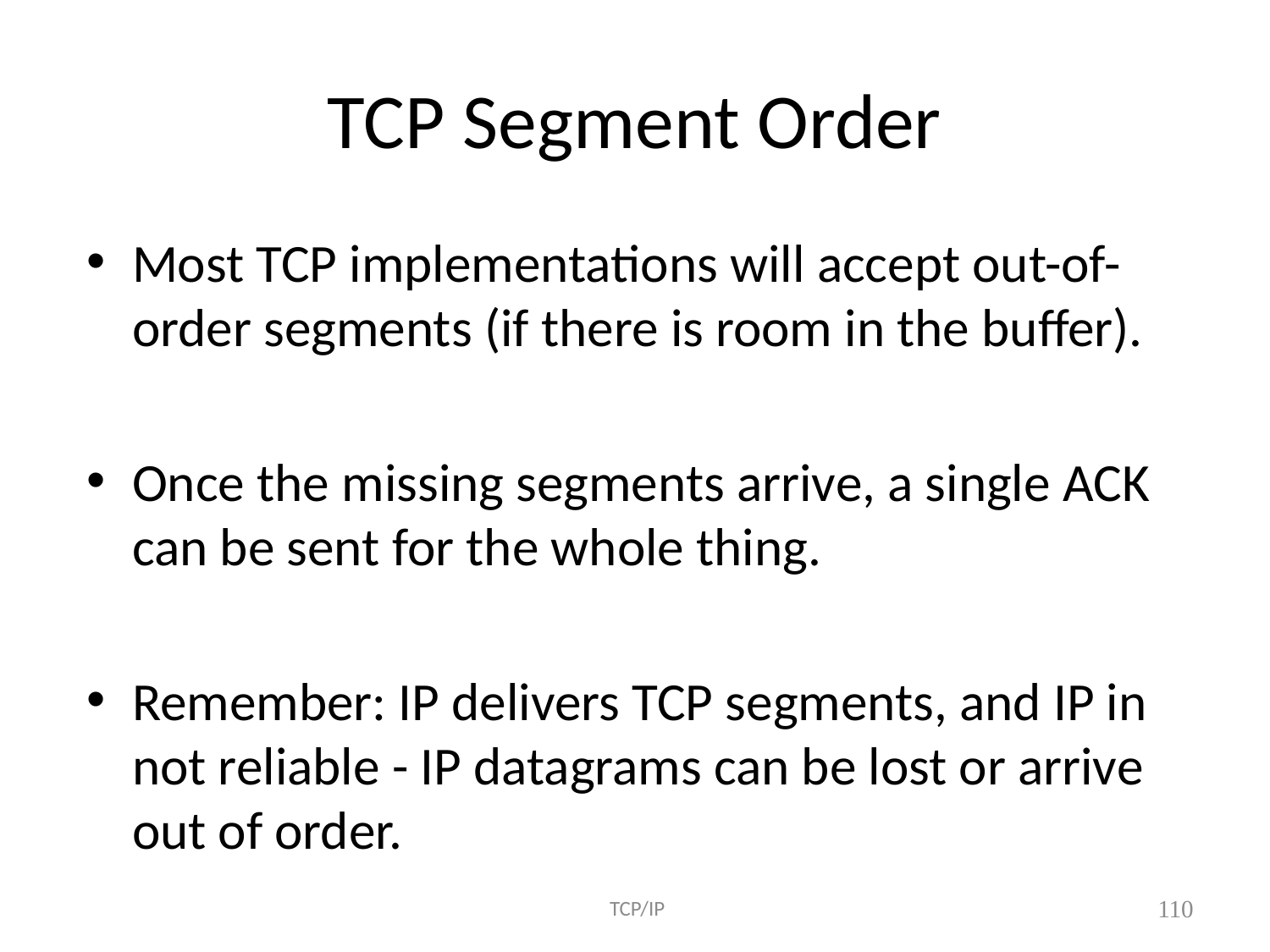

# TCP Segment Order
Most TCP implementations will accept out-of-order segments (if there is room in the buffer).

Once the missing segments arrive, a single ACK can be sent for the whole thing.

Remember: IP delivers TCP segments, and IP in not reliable - IP datagrams can be lost or arrive out of order.
 TCP/IP
110